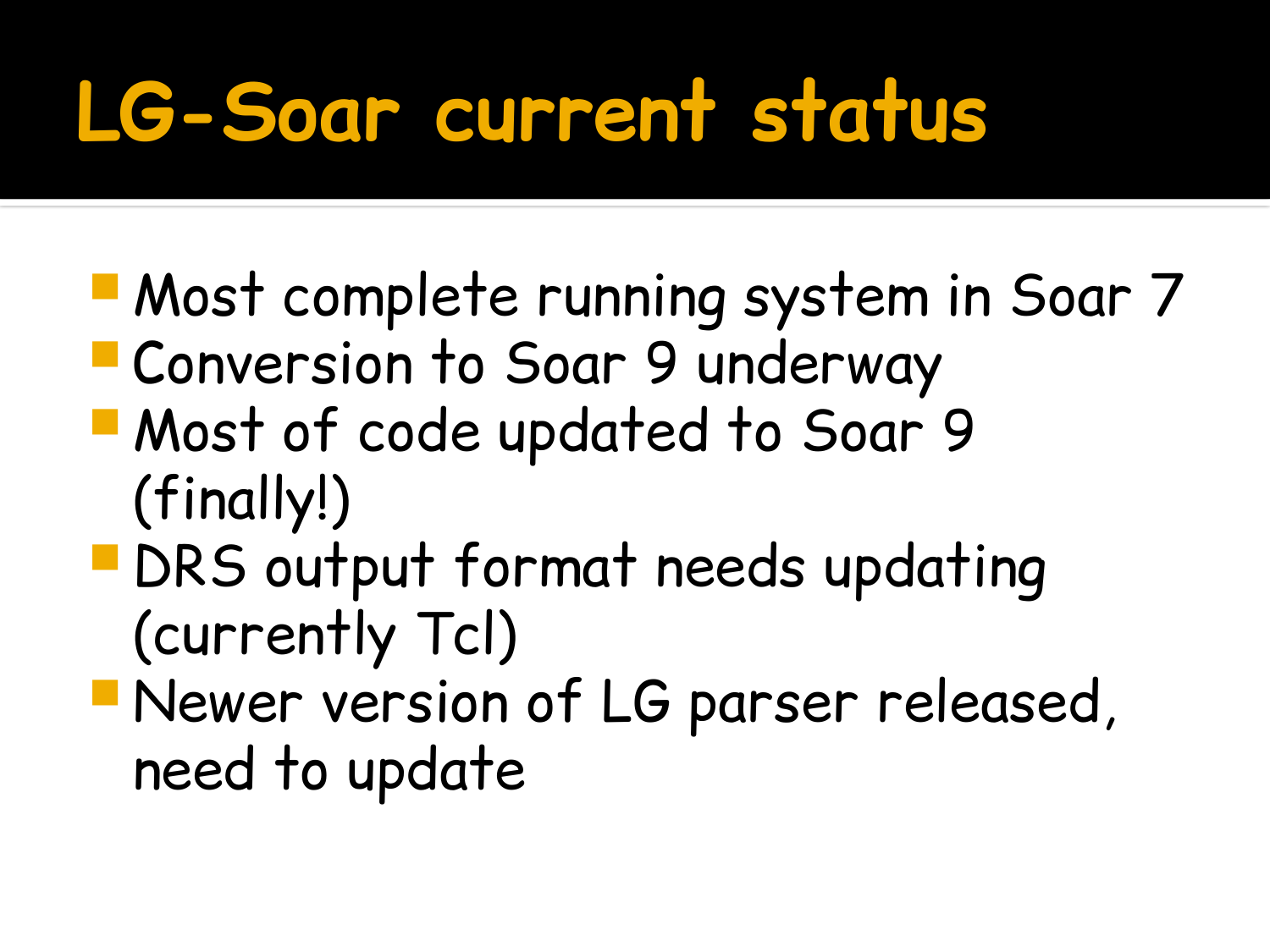

# LG-Soar current status
Most complete running system in Soar 7
Conversion to Soar 9 underway
Most of code updated to Soar 9 (finally!)
DRS output format needs updating (currently Tcl)
Newer version of LG parser released, need to update